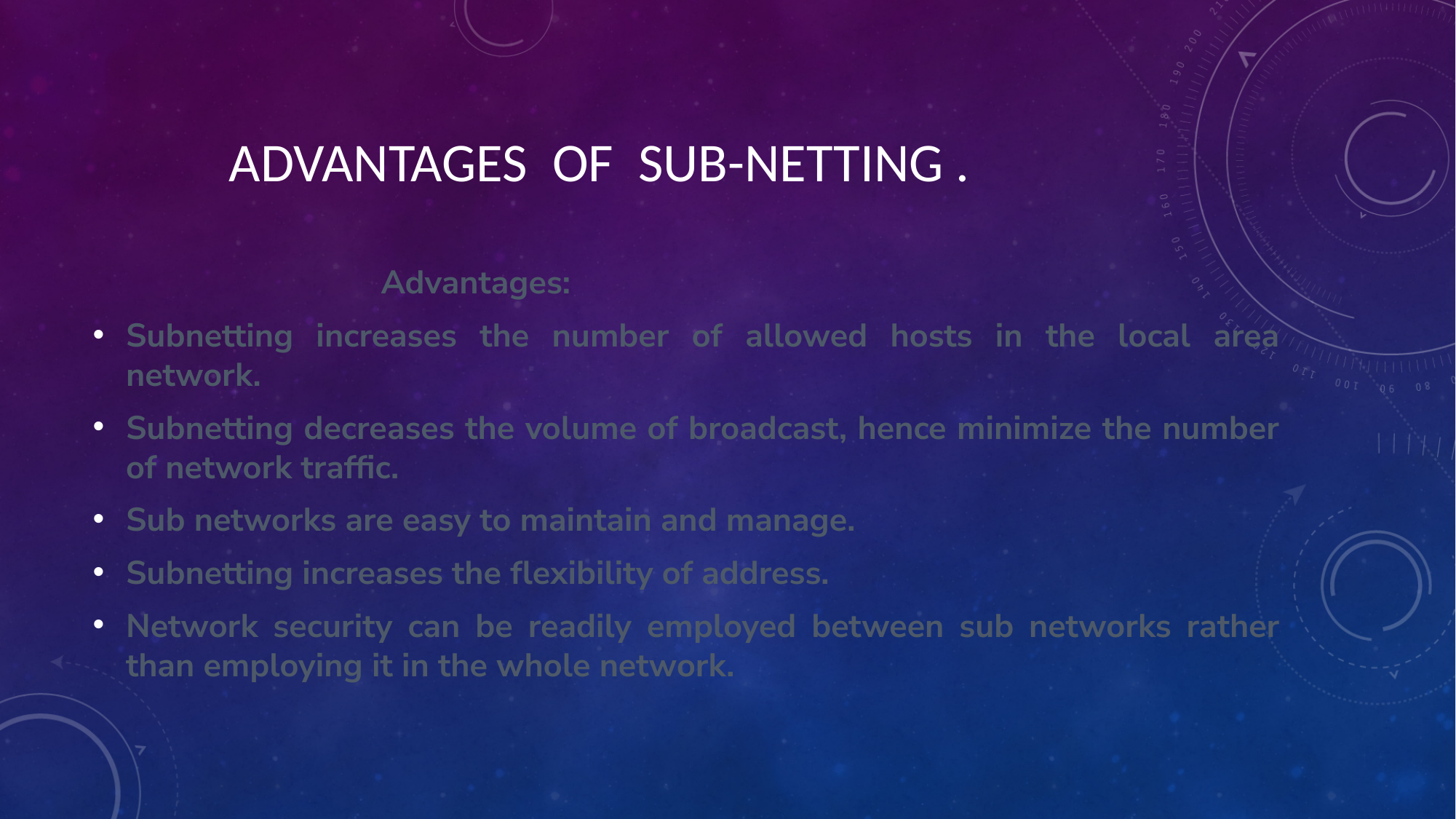

# Advantages  of  Sub-netting .
                                            Advantages:
Subnetting increases the number of allowed hosts in the local area network.
Subnetting decreases the volume of broadcast, hence minimize the number of network traffic.
Sub networks are easy to maintain and manage.
Subnetting increases the flexibility of address.
Network security can be readily employed between sub networks rather than employing it in the whole network.